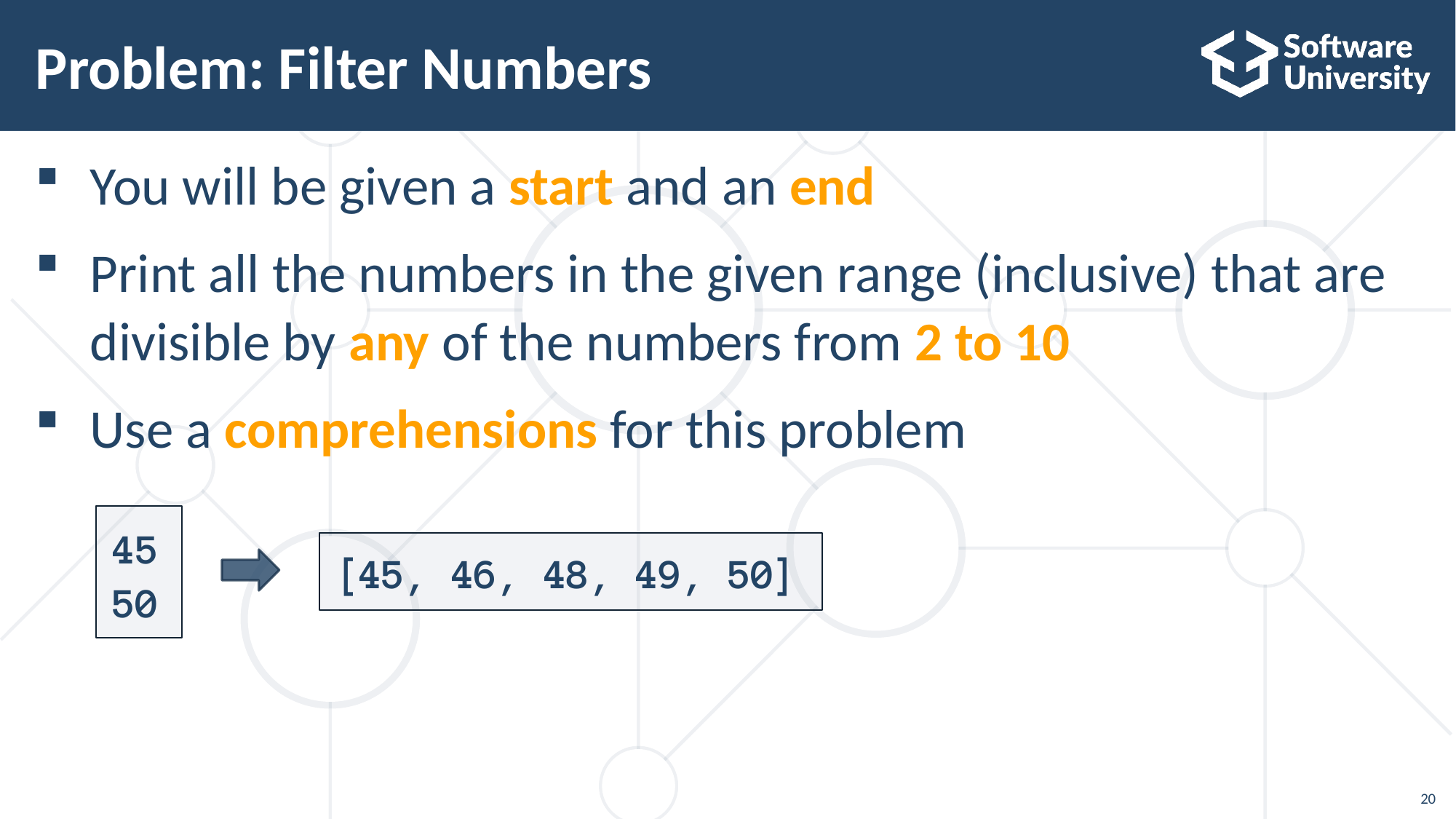

# Problem: Filter Numbers
You will be given a start and an end
Print all the numbers in the given range (inclusive) that are
divisible by any of the numbers from 2 to 10
Use a comprehensions for this problem
45
50
[45, 46, 48, 49, 50]

20